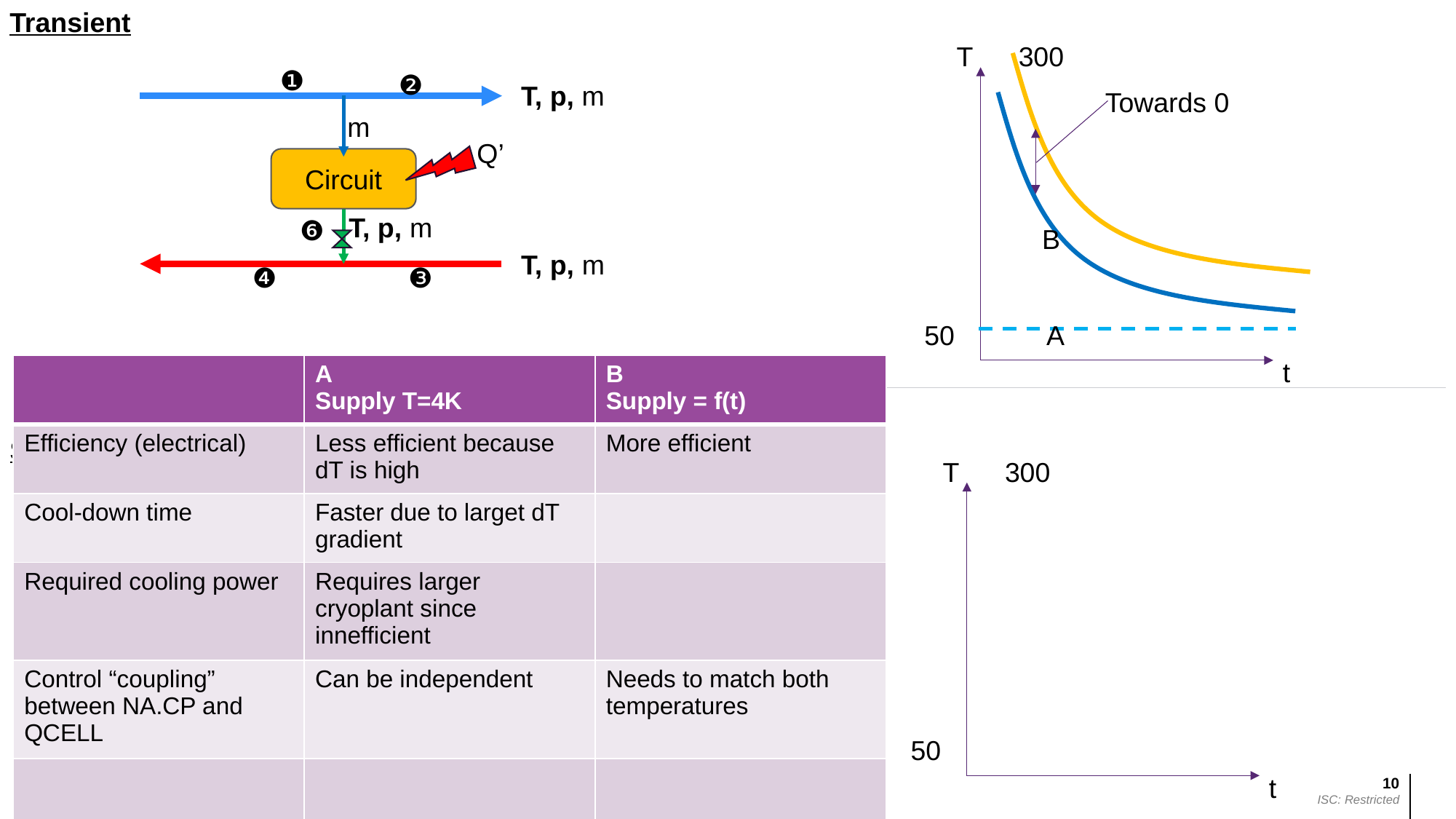

Transient
T
300

Towards 0

50
t
❶
❷

T, p, m
m
Q’

Circuit
T, p, m
❻
B

T, p, m
❹
❸
A
|  | A Supply T=4K | B Supply = f(t) |
| --- | --- | --- |
| Efficiency (electrical) | Less efficient because dT is high | More efficient |
| Cool-down time | Faster due to larget dT gradient |  |
| Required cooling power | Requires larger cryoplant since innefficient |  |
| Control “coupling” between NA.CP and QCELL | Can be independent | Needs to match both temperatures |
|  |  |  |
Steady
T
300
50
t
❶
❷
NA.CP
T, p, m
m
Q’

Circuit
QCELL shall not “spoil”
T
❻

T, p, m
❹
❸
10